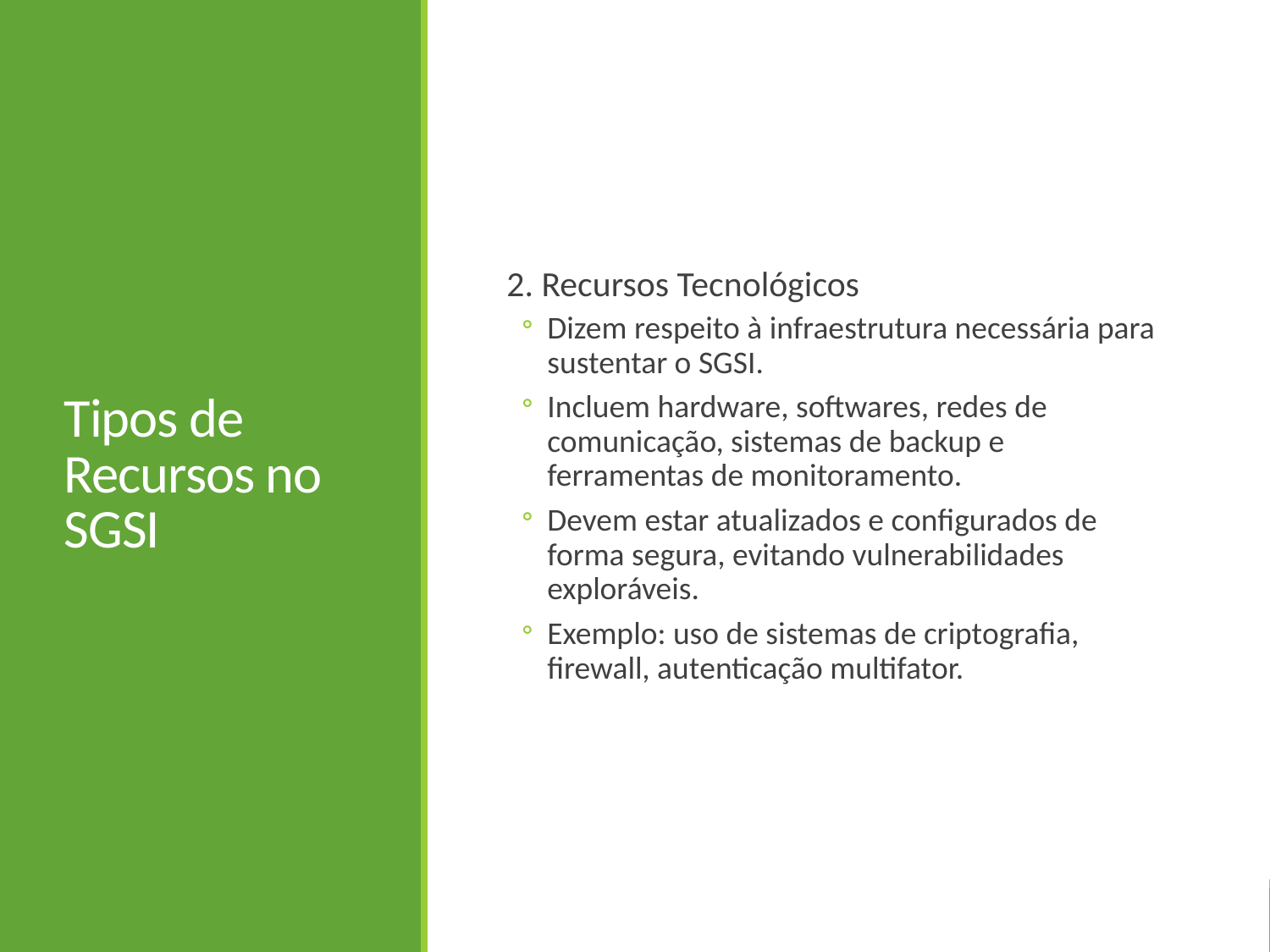

# Tipos de Recursos no SGSI
2. Recursos Tecnológicos
Dizem respeito à infraestrutura necessária para sustentar o SGSI.
Incluem hardware, softwares, redes de comunicação, sistemas de backup e ferramentas de monitoramento.
Devem estar atualizados e configurados de forma segura, evitando vulnerabilidades exploráveis.
Exemplo: uso de sistemas de criptografia, firewall, autenticação multifator.